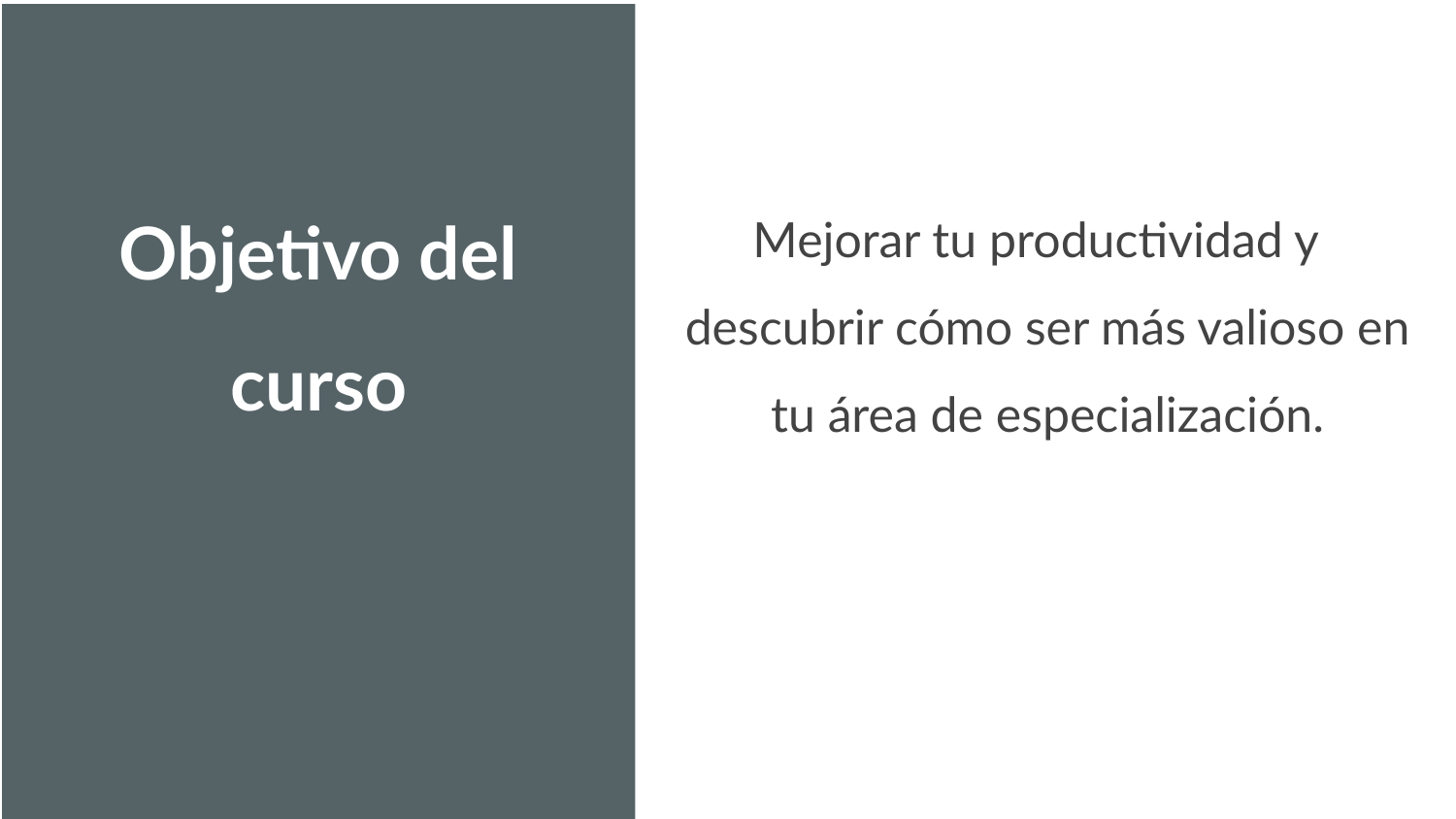

Objetivo del
curso
Mejorar tu productividad y   descubrir cómo ser más valioso en tu área de especialización.